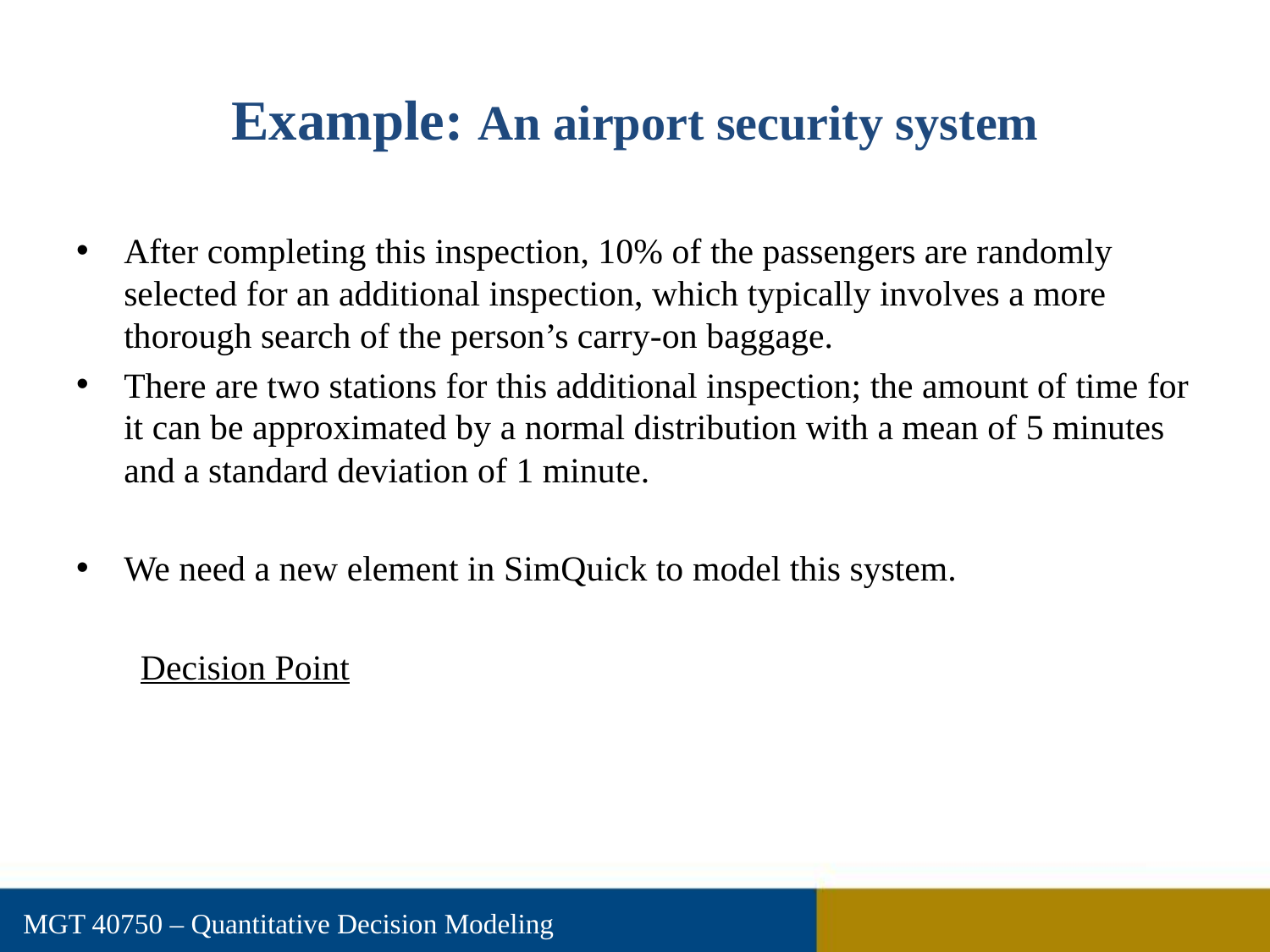

# Example: An airport security system
After completing this inspection, 10% of the passengers are randomly selected for an additional inspection, which typically involves a more thorough search of the person’s carry-on baggage.
There are two stations for this additional inspection; the amount of time for it can be approximated by a normal distribution with a mean of 5 minutes and a standard deviation of 1 minute.

We need a new element in SimQuick to model this system.

Decision Point